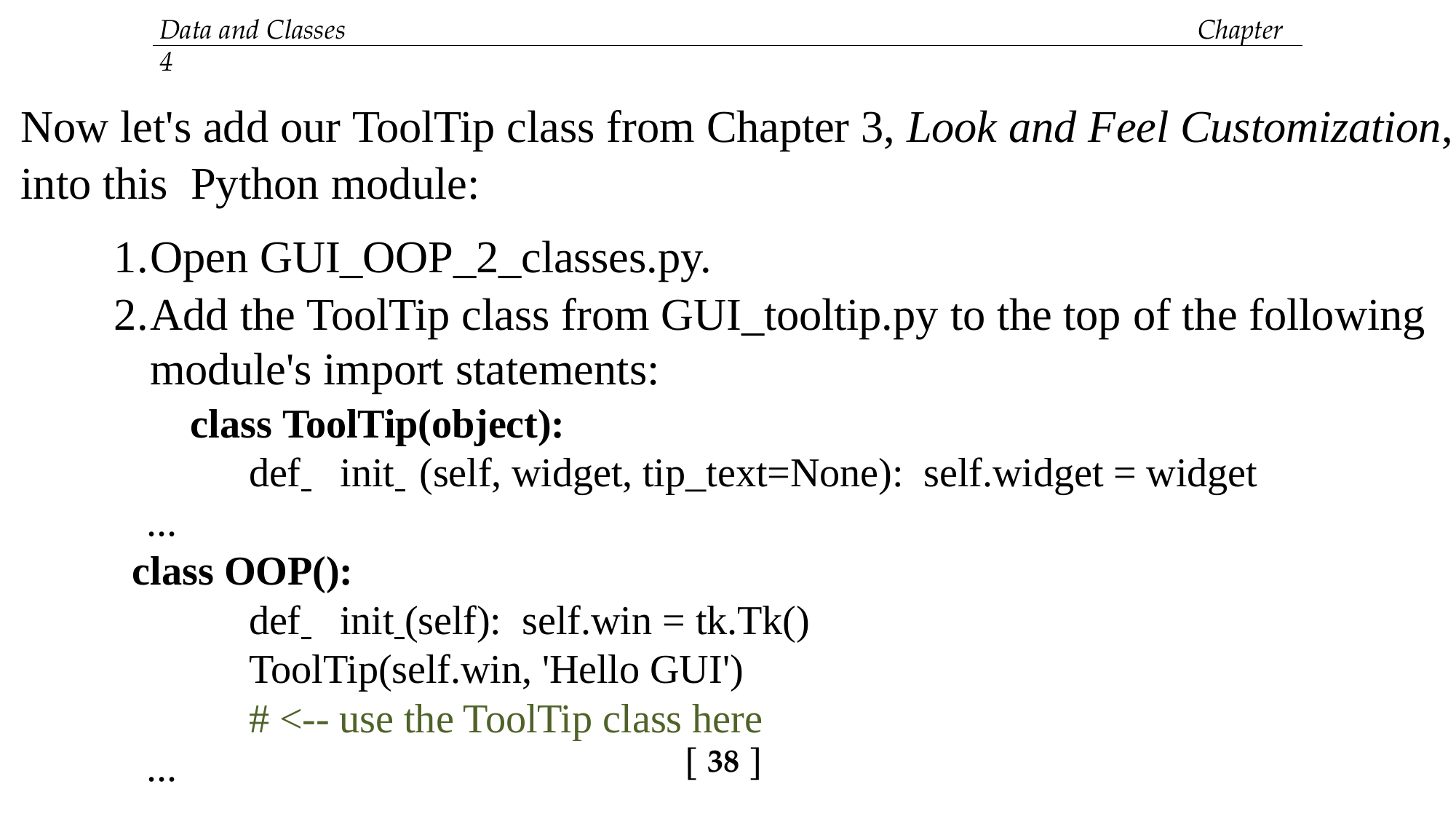

Data and Classes	Chapter 4

Now let's add our ToolTip class from Chapter 3, Look and Feel Customization, into this  Python module:

Open GUI_OOP_2_classes.py.
Add the ToolTip class from GUI_tooltip.py to the top of the following  module's import statements:
class ToolTip(object):
def init (self, widget, tip_text=None):  self.widget = widget
...
class OOP():
def init (self):  self.win = tk.Tk()
ToolTip(self.win, 'Hello GUI')
# <-- use the ToolTip class here
...
[ 38 ]